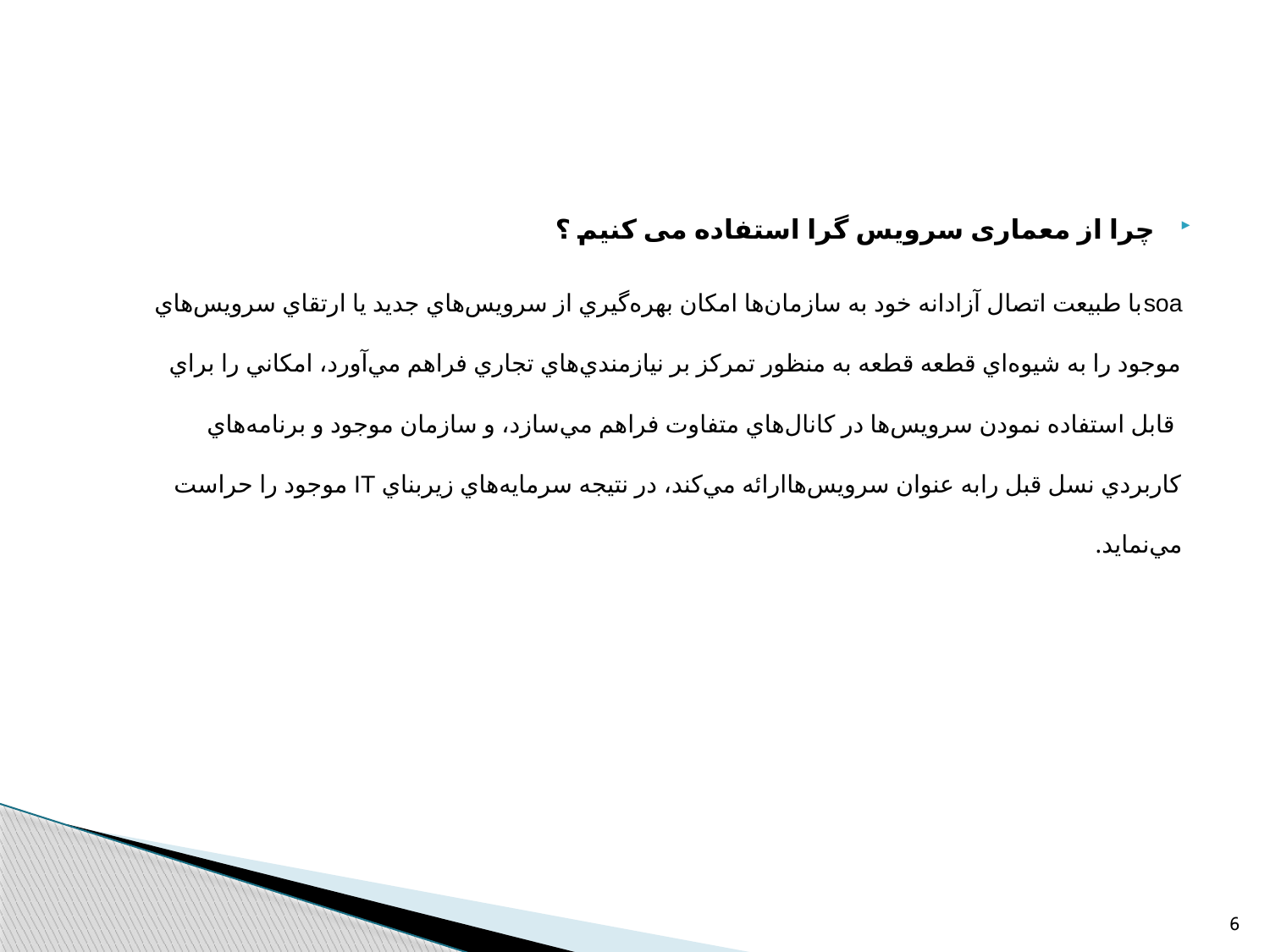

#
چرا از معماری سرویس گرا استفاده می کنیم ؟

soaبا طبيعت اتصال آزادانه خود به سازمان‌ها امکان بهره‌گيري از سرويس‌هاي جديد يا ارتقاي سرويس‌هاي

موجود را به شيوه‌اي قطعه‌ قطعه به منظور تمرکز بر نيازمندي‌هاي تجاري فراهم مي‌آورد، امکاني را براي

 قابل استفاده نمودن سرويس‌ها در کانال‌هاي متفاوت فراهم مي‌سازد، و سازمان موجود و برنامه‌هاي

کاربردي نسل قبل رابه عنوان سرويس‌هاارائه مي‌کند، در نتيجه سرمايه‌هاي زيربناي IT موجود را حراست

مي‌نمايد.

6